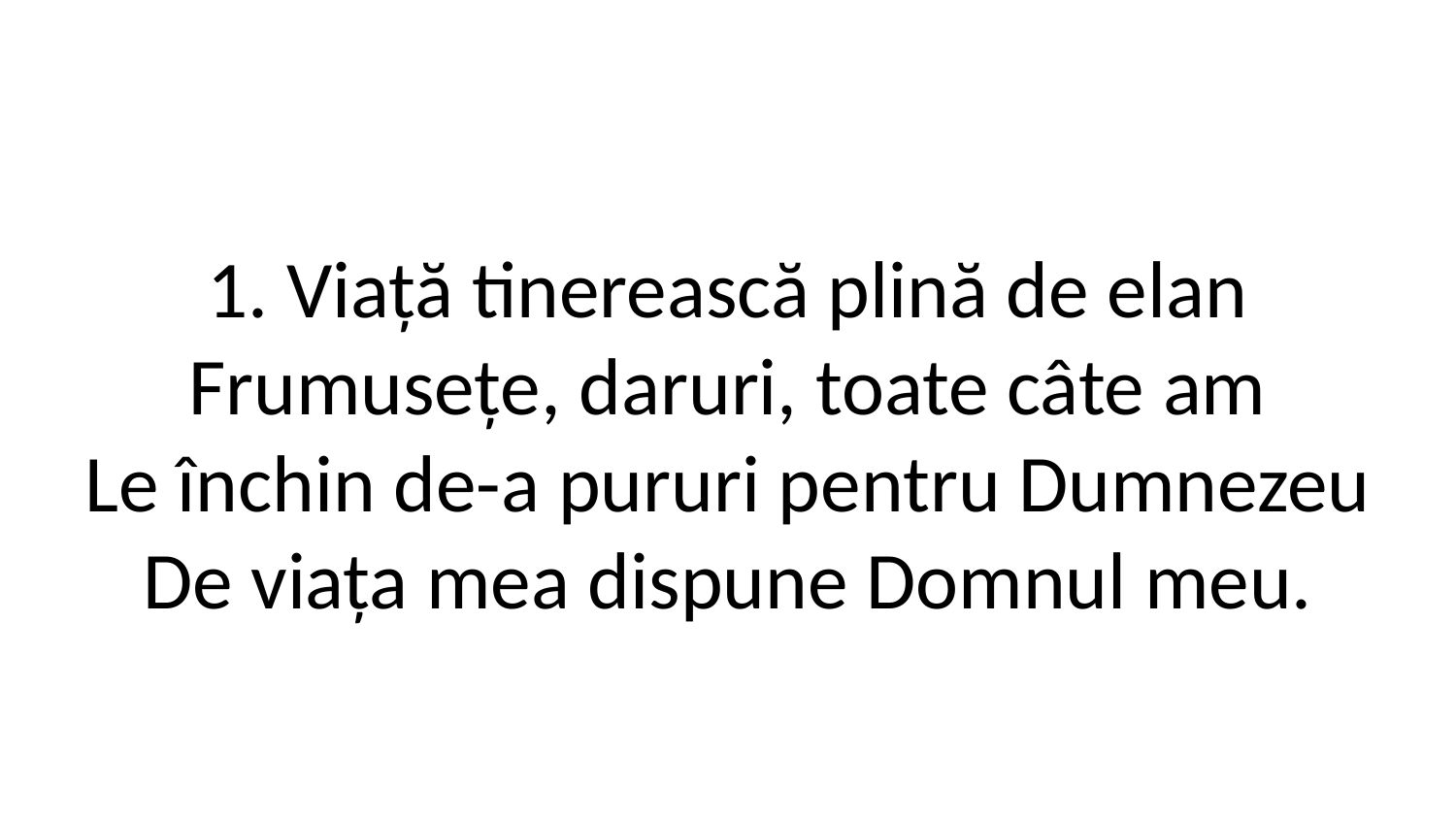

1. Viață tinerească plină de elan
Frumusețe, daruri, toate câte am
Le închin de-a pururi pentru Dumnezeu
De viața mea dispune Domnul meu.